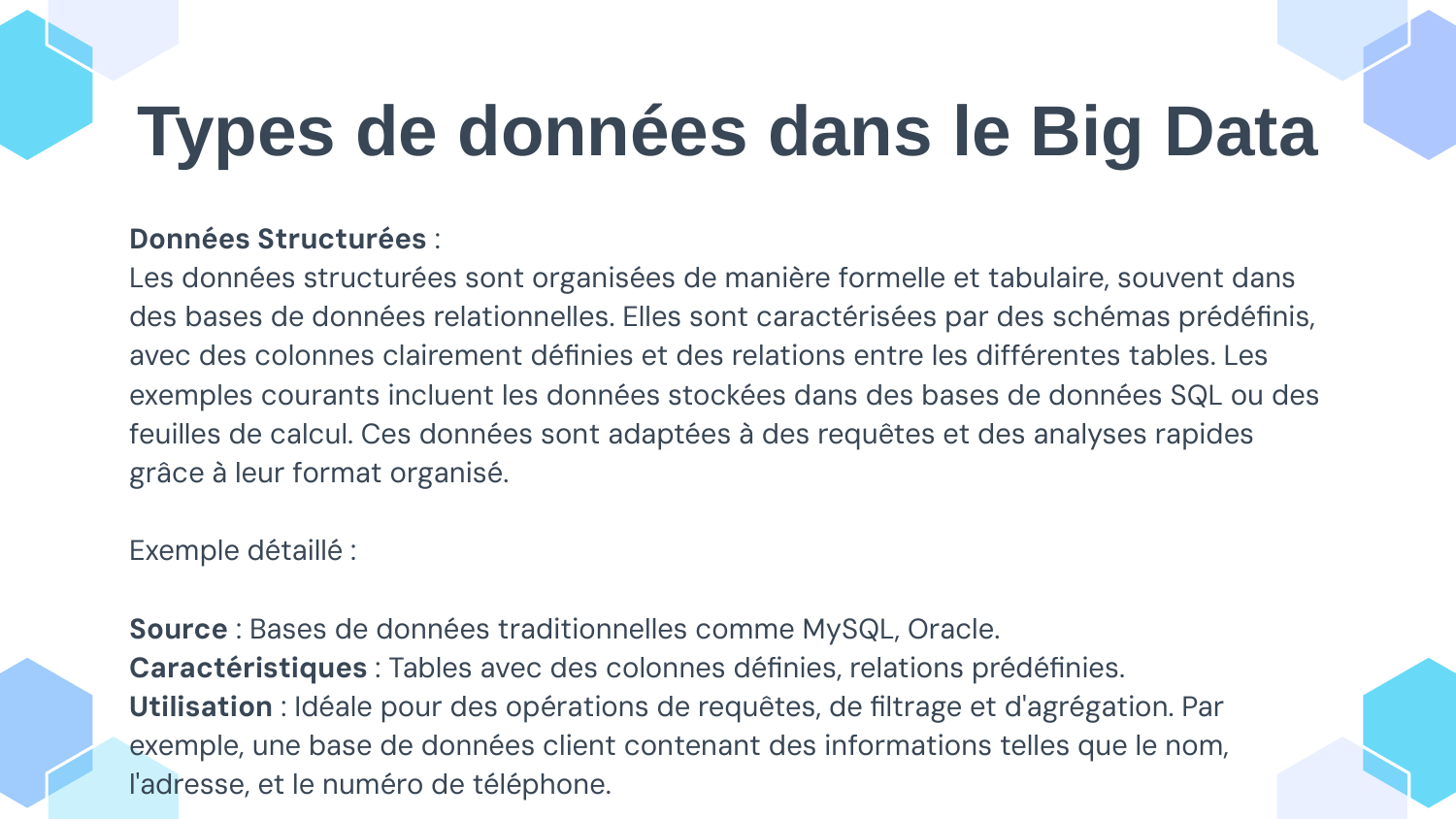

# Types de données dans le Big Data
Données Structurées :
Les données structurées sont organisées de manière formelle et tabulaire, souvent dans des bases de données relationnelles. Elles sont caractérisées par des schémas prédéfinis, avec des colonnes clairement définies et des relations entre les différentes tables. Les exemples courants incluent les données stockées dans des bases de données SQL ou des feuilles de calcul. Ces données sont adaptées à des requêtes et des analyses rapides grâce à leur format organisé.

Exemple détaillé :

Source : Bases de données traditionnelles comme MySQL, Oracle.
Caractéristiques : Tables avec des colonnes définies, relations prédéfinies.
Utilisation : Idéale pour des opérations de requêtes, de filtrage et d'agrégation. Par exemple, une base de données client contenant des informations telles que le nom, l'adresse, et le numéro de téléphone.